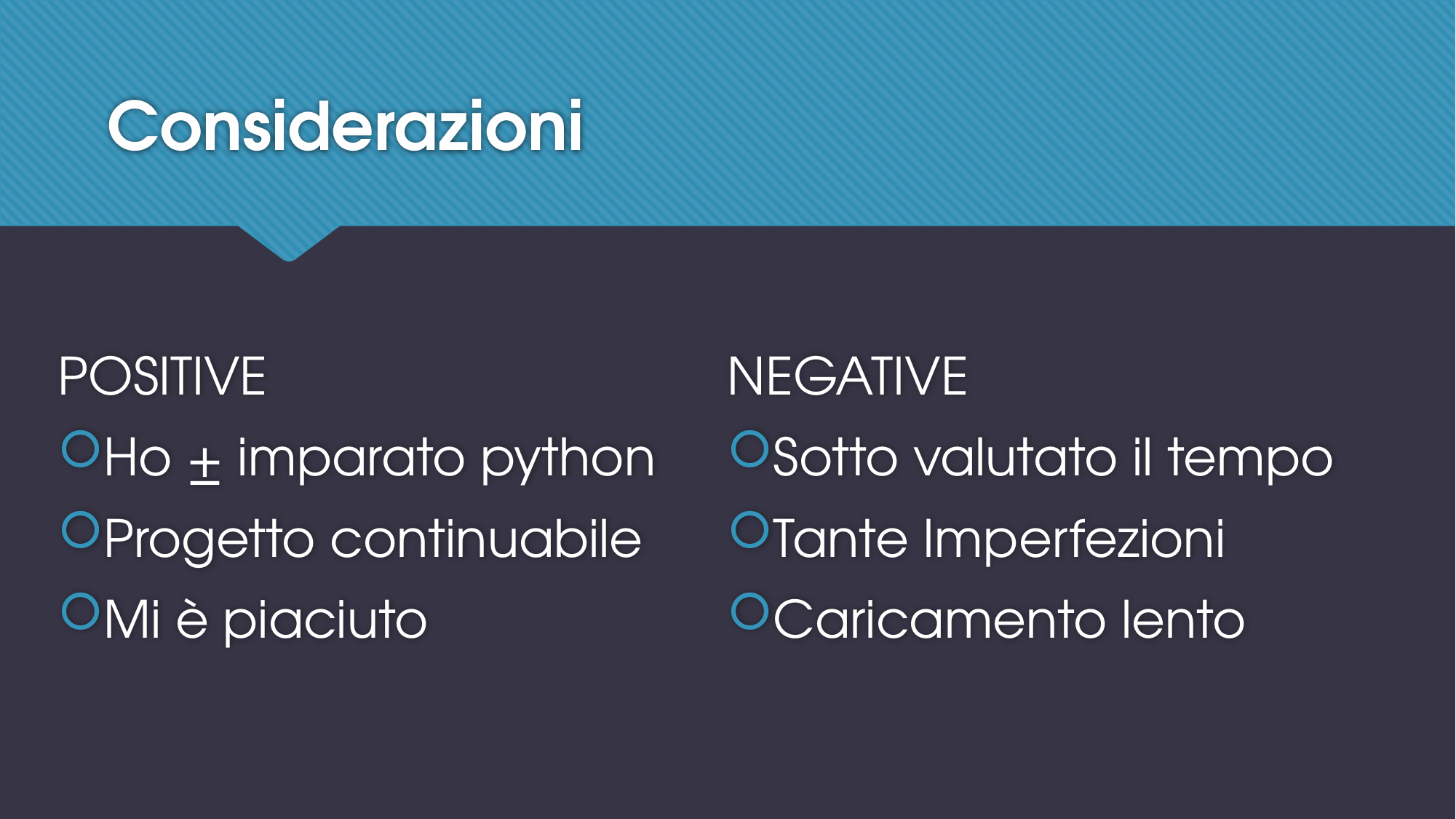

# Considerazioni
POSITIVE
Ho ± imparato python
Progetto continuabile
Mi è piaciuto

NEGATIVE
Sotto valutato il tempo
Tante Imperfezioni
Caricamento lento